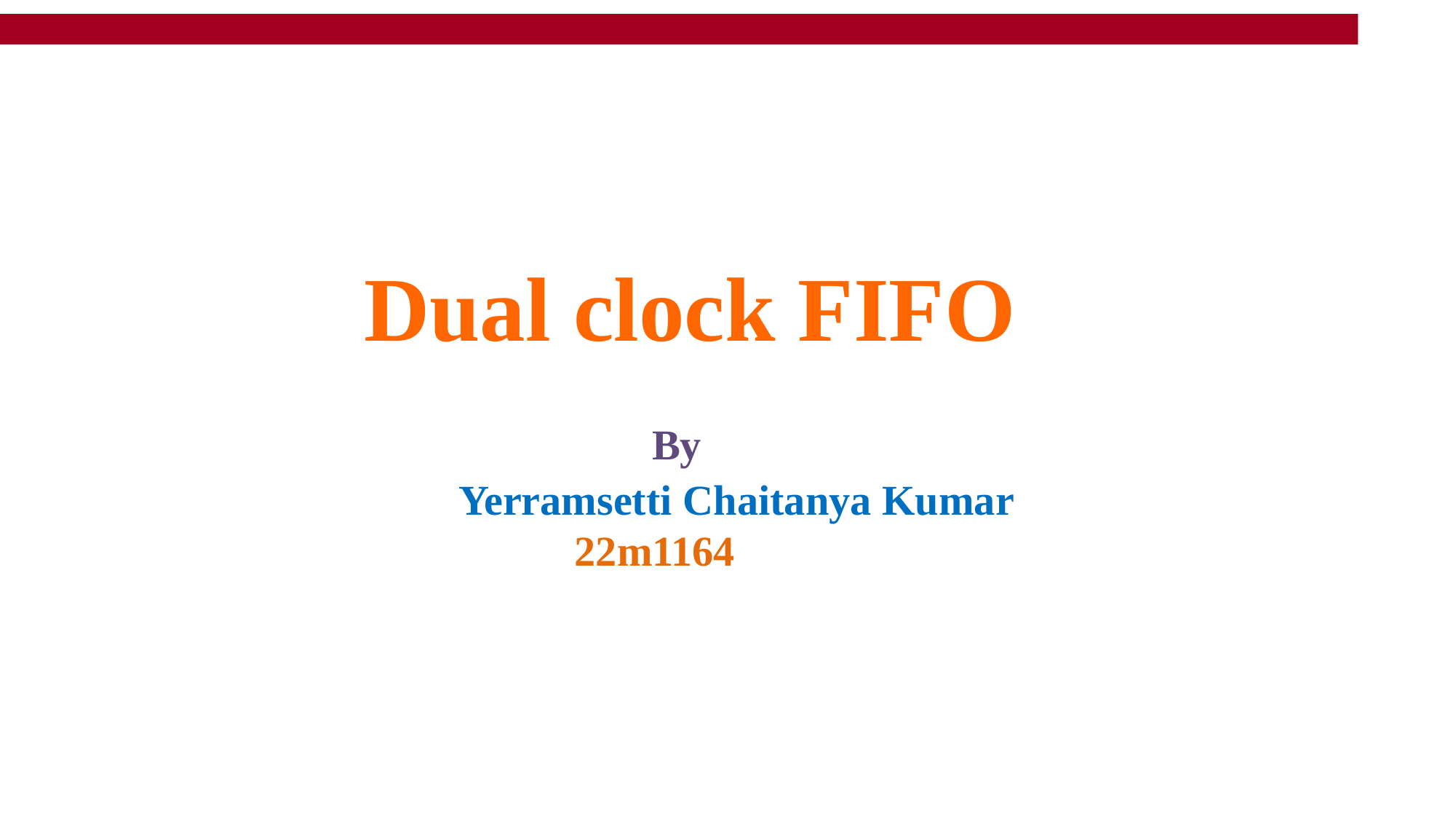

Dual clock FIFO
# By Yerramsetti Chaitanya Kumar 22m1164